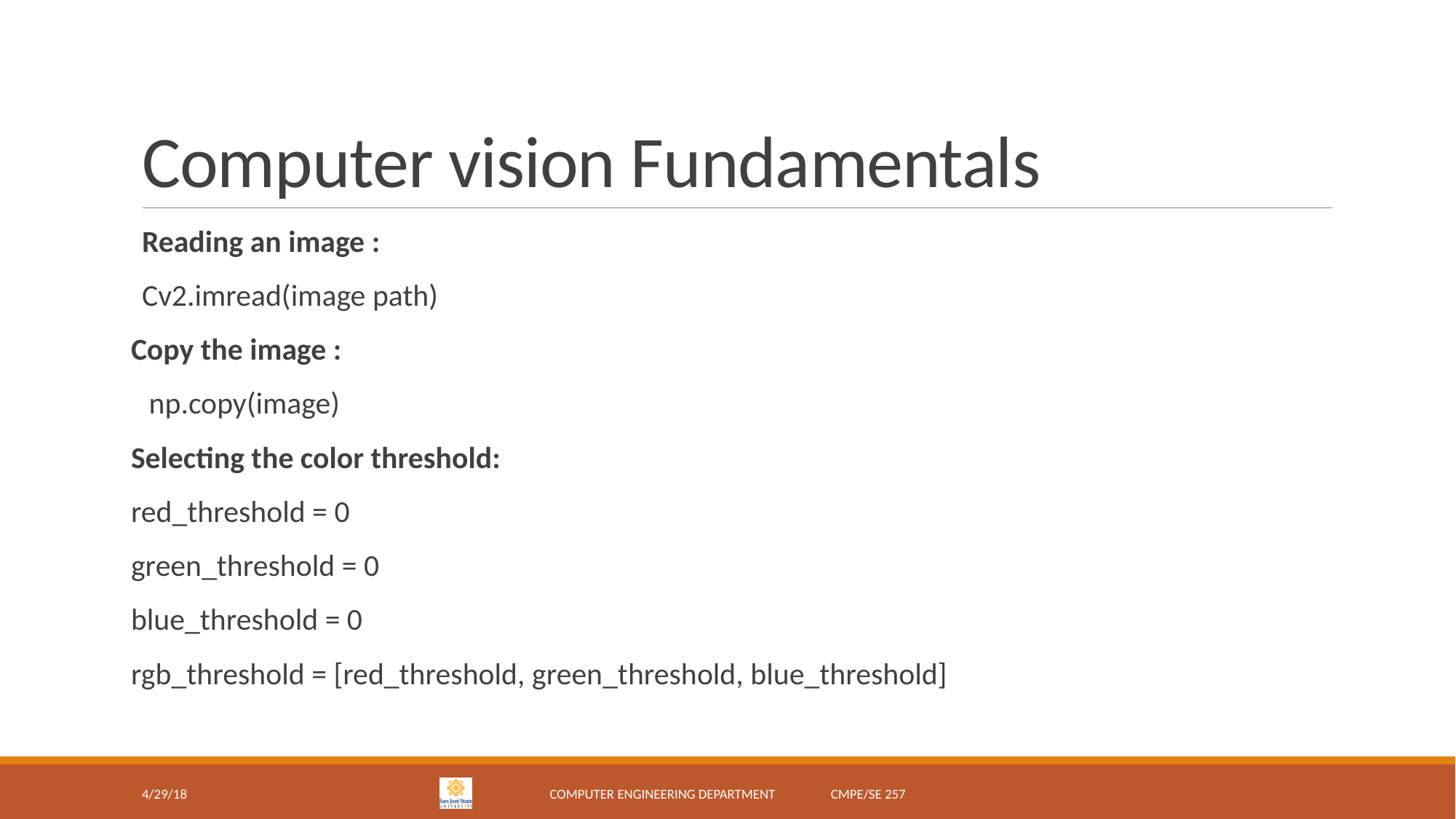

# Computer vision Fundamentals
Reading an image :
Cv2.imread(image path)
Copy the image :
 np.copy(image)
Selecting the color threshold:
red_threshold = 0
green_threshold = 0
blue_threshold = 0
rgb_threshold = [red_threshold, green_threshold, blue_threshold]
4/29/18
Computer Engineering Department                  CMPE/SE 257